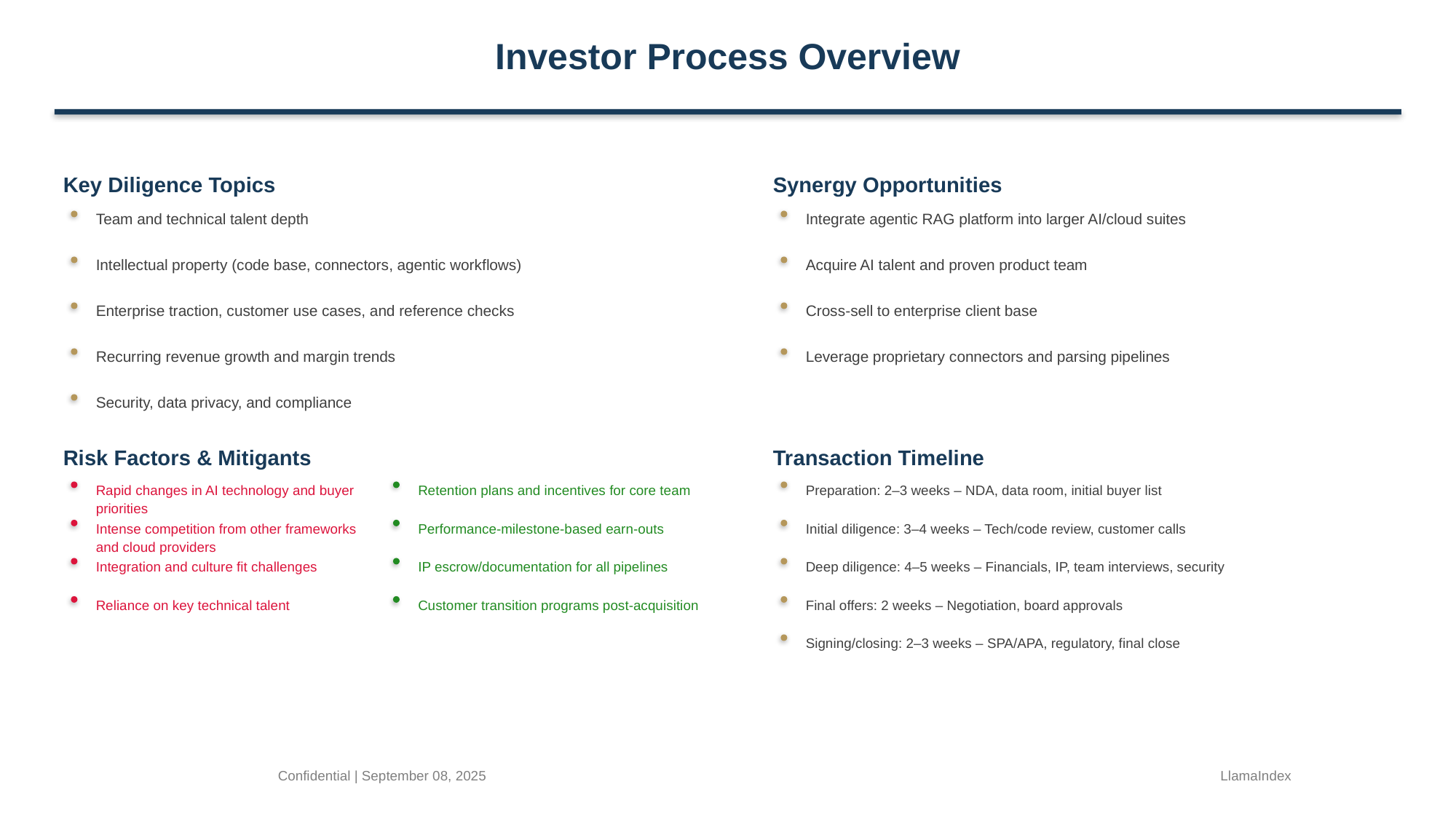

Investor Process Overview

Key Diligence Topics
Synergy Opportunities
Team and technical talent depth
Integrate agentic RAG platform into larger AI/cloud suites

Intellectual property (code base, connectors, agentic workflows)
Acquire AI talent and proven product team

Enterprise traction, customer use cases, and reference checks
Cross-sell to enterprise client base

Recurring revenue growth and margin trends
Leverage proprietary connectors and parsing pipelines

Security, data privacy, and compliance

Risk Factors & Mitigants
Transaction Timeline
Rapid changes in AI technology and buyer priorities
Retention plans and incentives for core team
Preparation: 2–3 weeks – NDA, data room, initial buyer list

Intense competition from other frameworks and cloud providers
Performance-milestone-based earn-outs
Initial diligence: 3–4 weeks – Tech/code review, customer calls

Integration and culture fit challenges
IP escrow/documentation for all pipelines
Deep diligence: 4–5 weeks – Financials, IP, team interviews, security

Reliance on key technical talent
Customer transition programs post-acquisition
Final offers: 2 weeks – Negotiation, board approvals

Signing/closing: 2–3 weeks – SPA/APA, regulatory, final close

Confidential | September 08, 2025
LlamaIndex